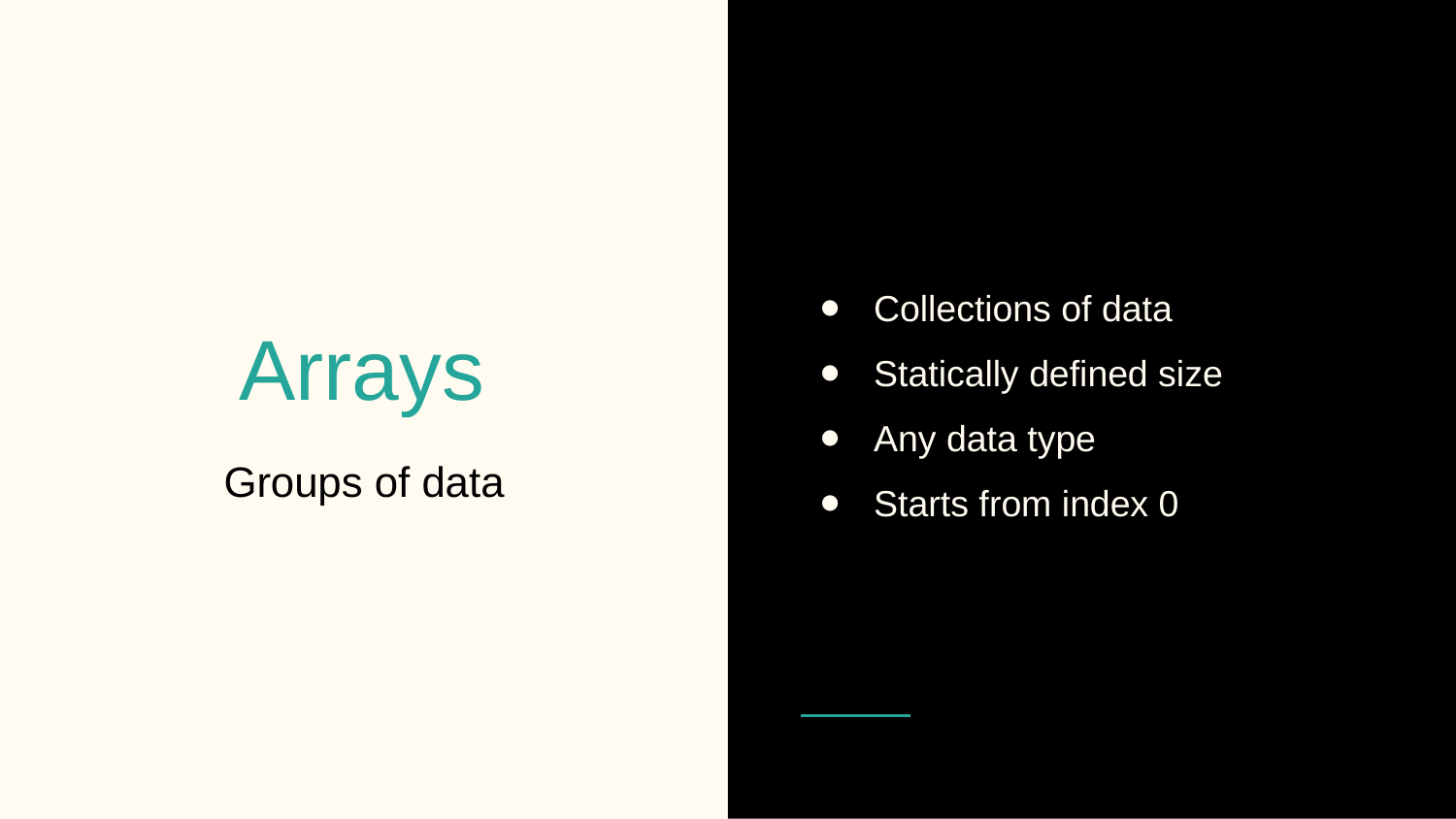

Collections of data
Statically defined size
Any data type
Starts from index 0
# Arrays
Groups of data